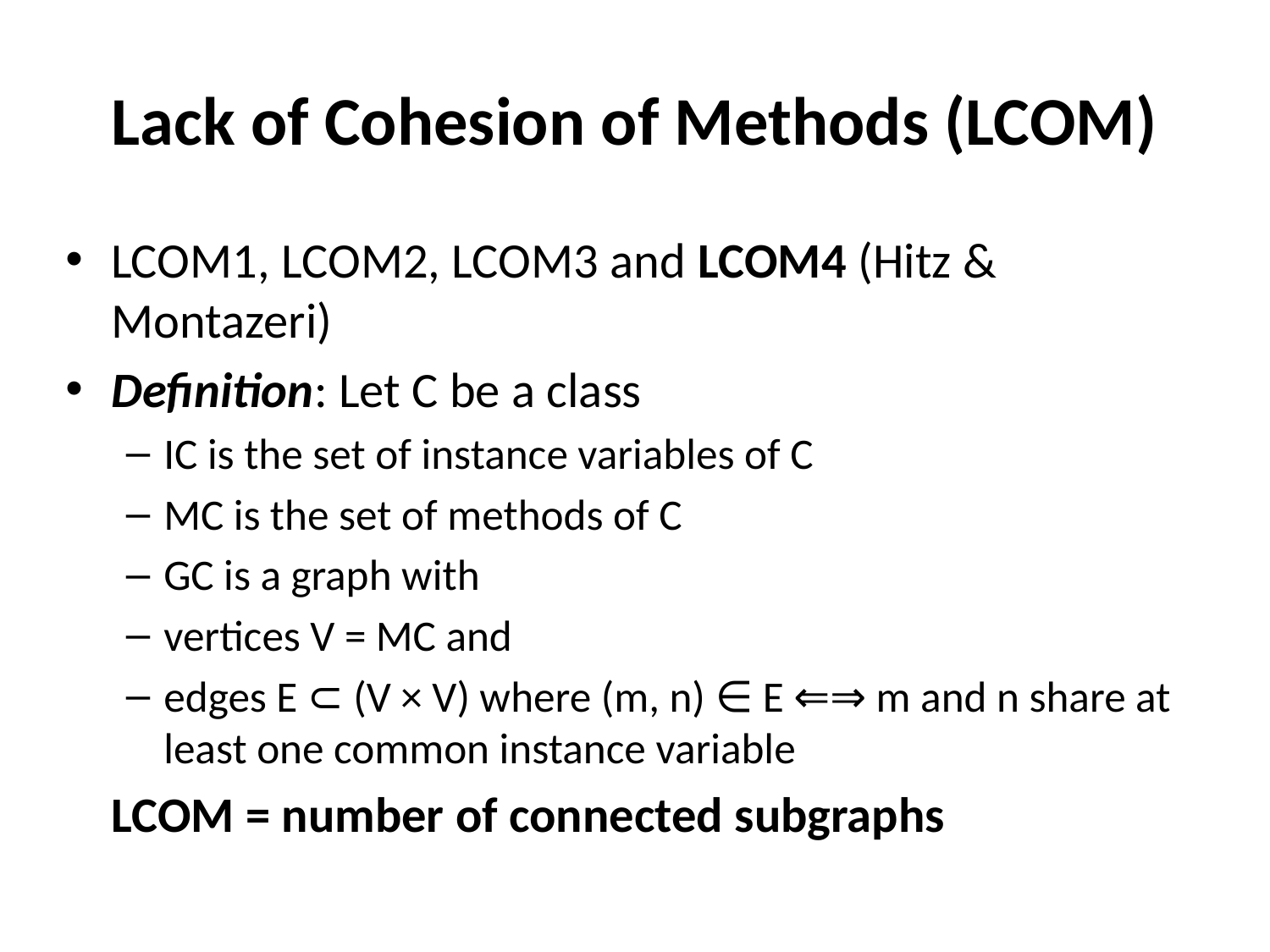

# Lack of Cohesion of Methods (LCOM)
LCOM1, LCOM2, LCOM3 and LCOM4 (Hitz & Montazeri)
Definition: Let C be a class
IC is the set of instance variables of C
MC is the set of methods of C
GC is a graph with
vertices V = MC and
edges E ⊂ (V × V) where (m, n) ∈ E ⇐⇒ m and n share at least one common instance variable
	LCOM = number of connected subgraphs